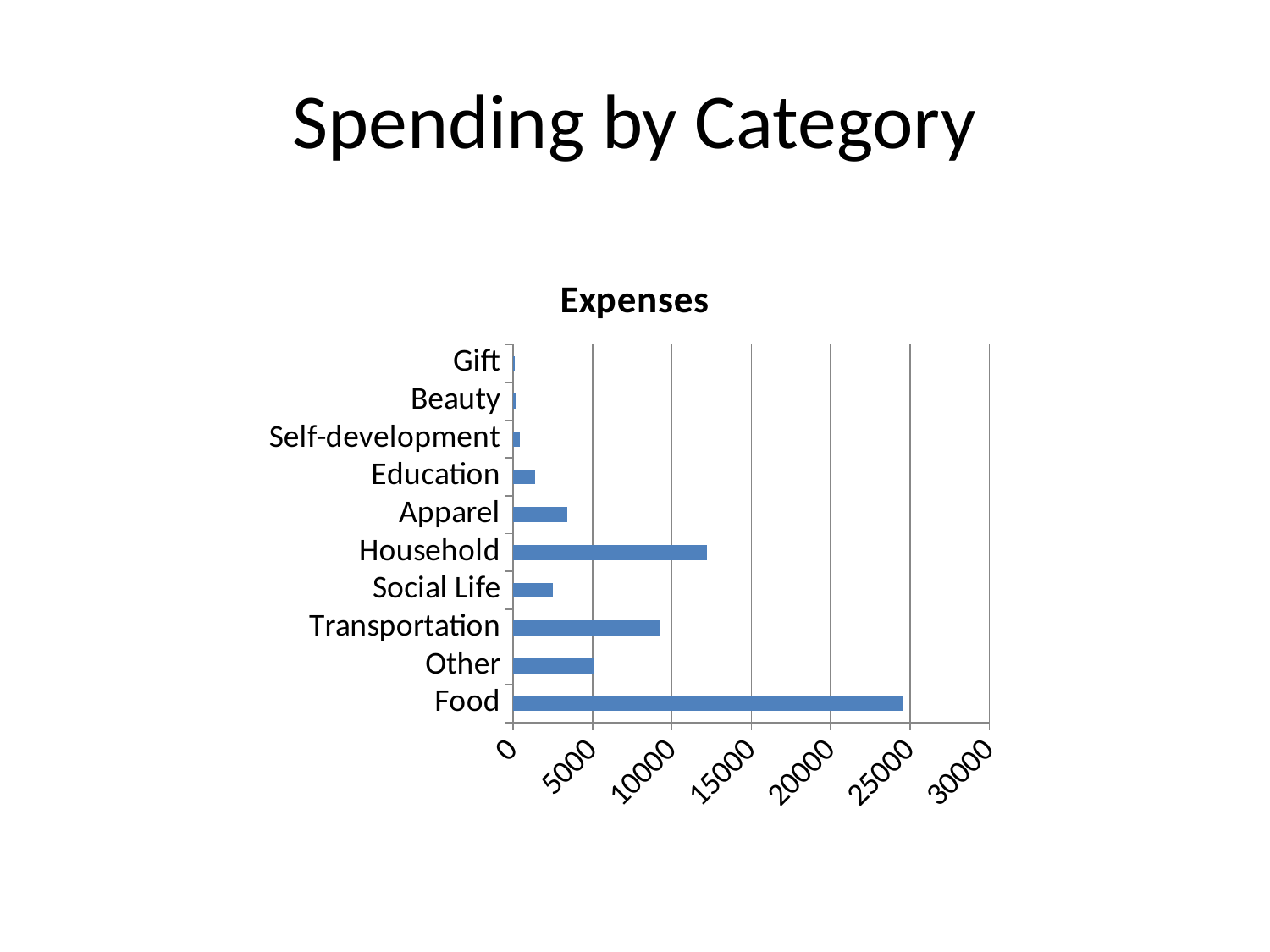

# Spending by Category

### Chart

| Category | Expenses |
|---|---|
| Food | 24502.480000000003 |
| Other | 5117.0 |
| Transportation | 9203.8 |
| Social Life | 2513.7200000000003 |
| Household | 12188.0 |
| Apparel | 3388.0 |
| Education | 1400.0 |
| Self-development | 400.0 |
| Beauty | 196.0 |
| Gift | 115.0 |